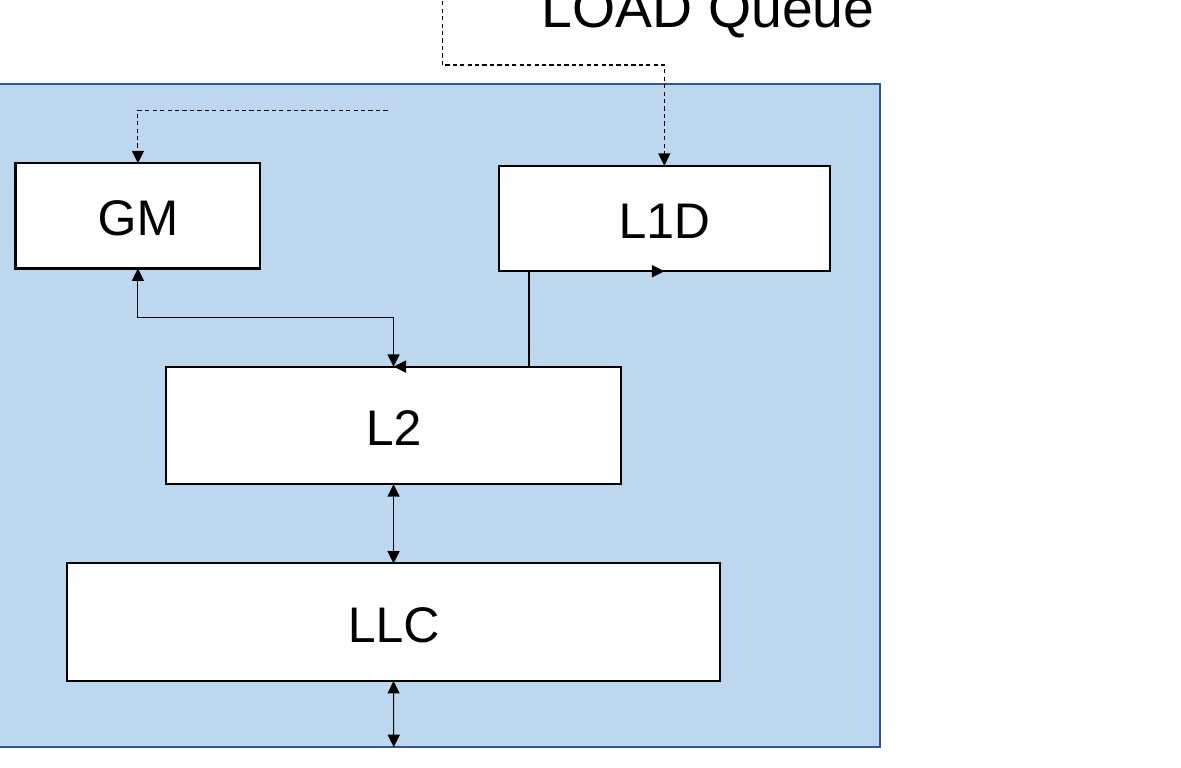

…

Hit-level
…

ExROB
LOAD Queue

GM
L1D
L2
LLC